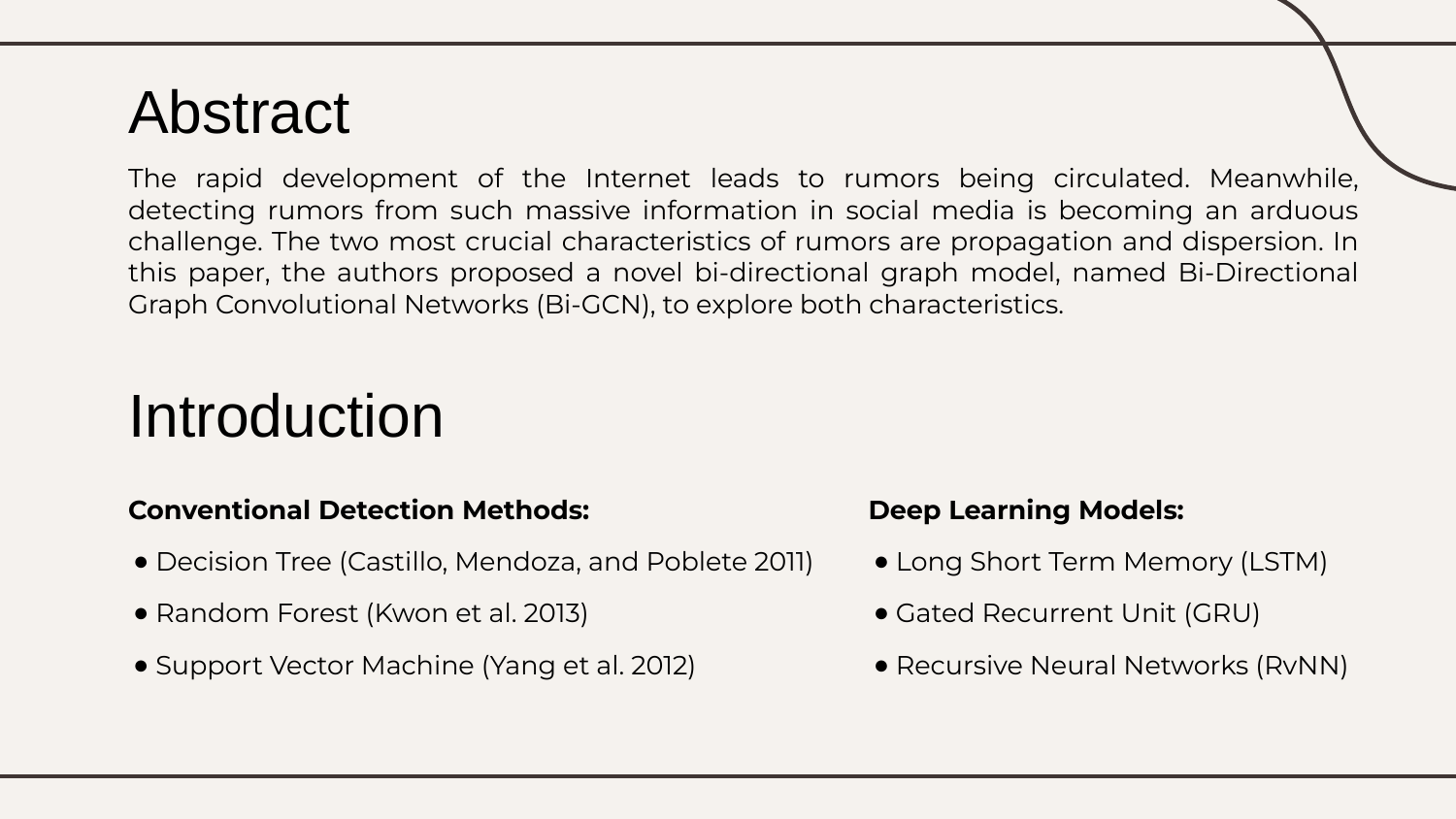

# Abstract
The rapid development of the Internet leads to rumors being circulated. Meanwhile, detecting rumors from such massive information in social media is becoming an arduous challenge. The two most crucial characteristics of rumors are propagation and dispersion. In this paper, the authors proposed a novel bi-directional graph model, named Bi-Directional Graph Convolutional Networks (Bi-GCN), to explore both characteristics.
Introduction
Conventional Detection Methods:
 Decision Tree (Castillo, Mendoza, and Poblete 2011)
 Random Forest (Kwon et al. 2013)
 Support Vector Machine (Yang et al. 2012)

Deep Learning Models:
 Long Short Term Memory (LSTM)
 Gated Recurrent Unit (GRU)
 Recursive Neural Networks (RvNN)